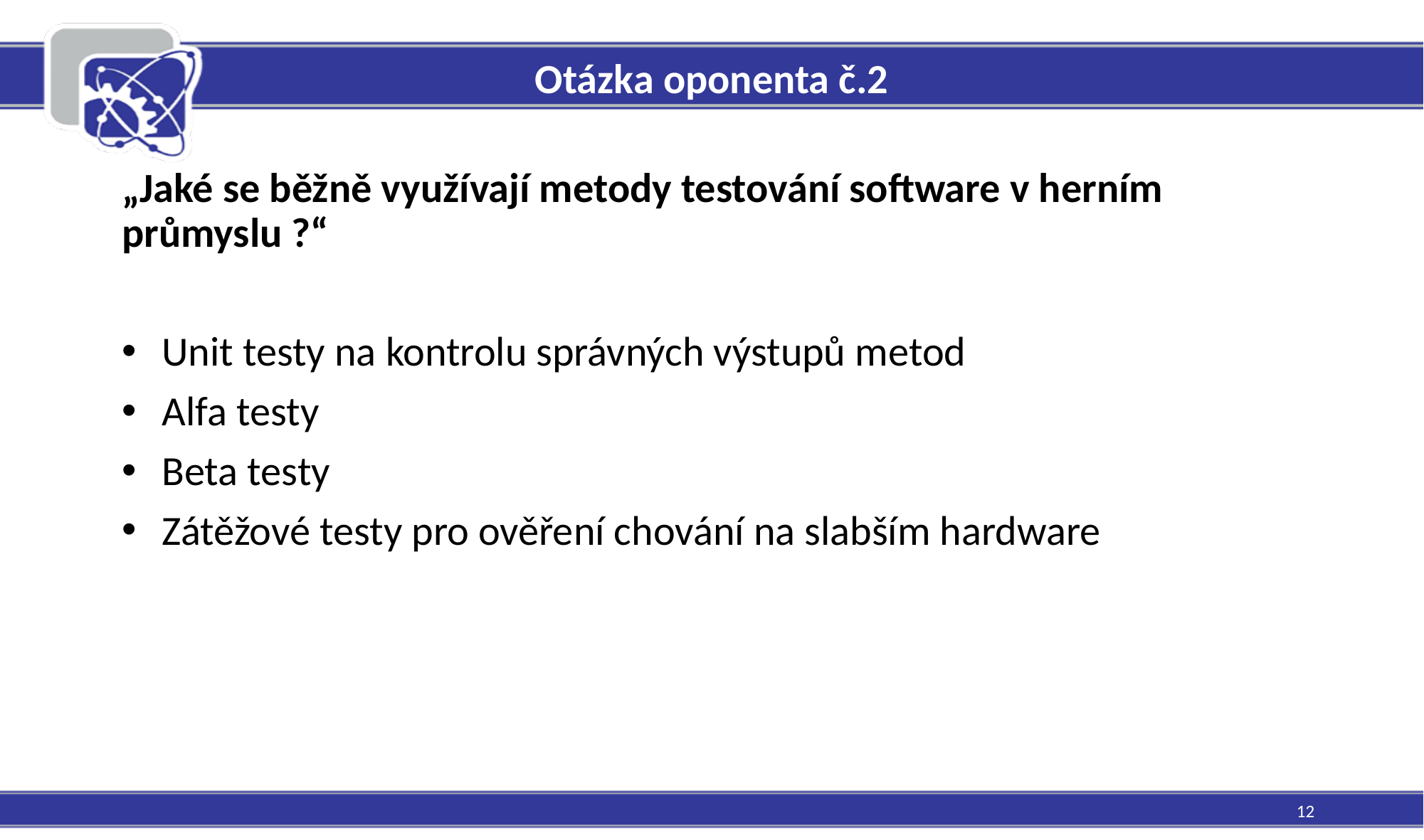

# Otázka oponenta č.2
„Jaké se běžně využívají metody testování software v herním průmyslu ?“

Unit testy na kontrolu správných výstupů metod
Alfa testy
Beta testy
Zátěžové testy pro ověření chování na slabším hardware
12